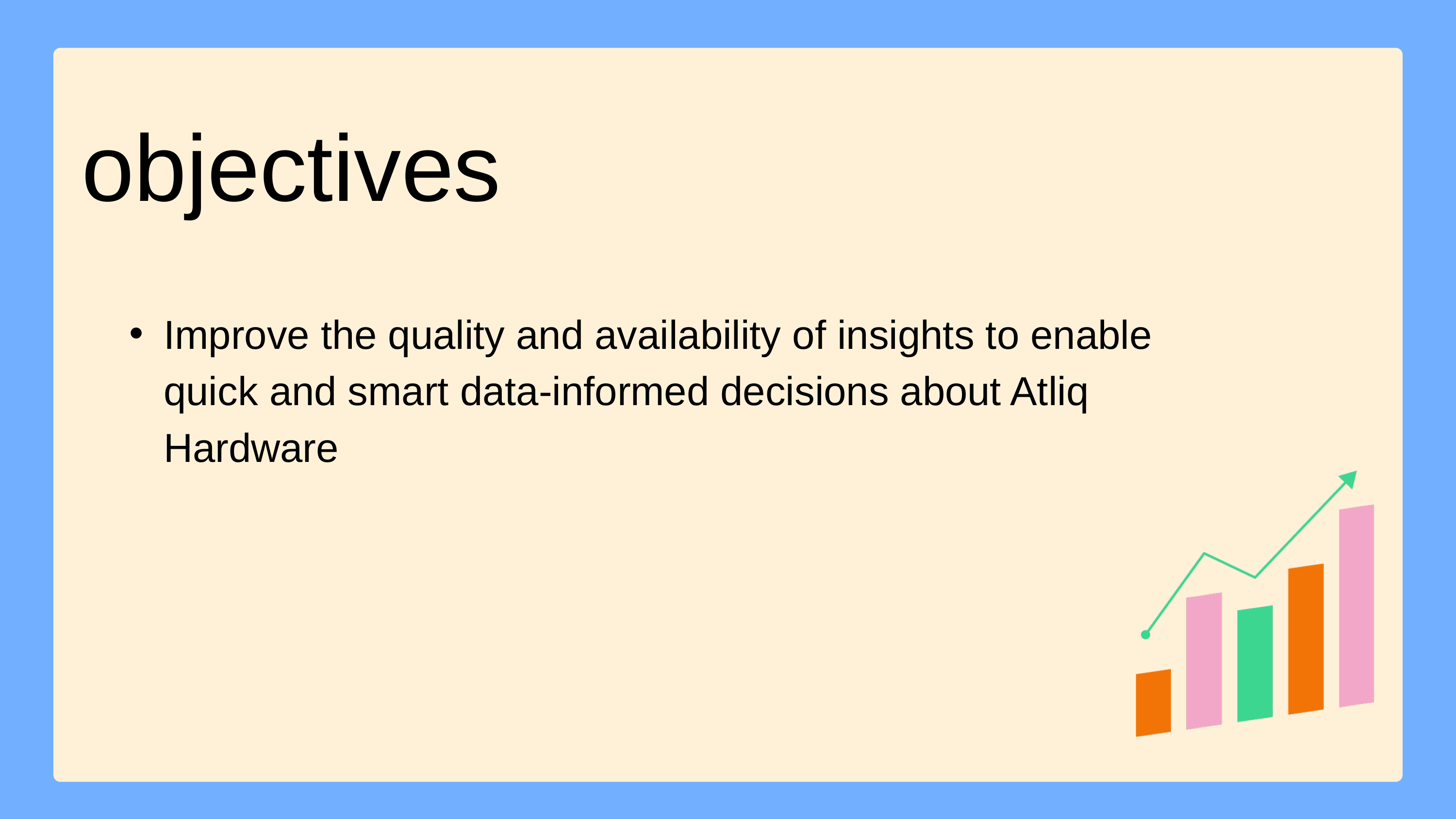

objectives

Improve the quality and availability of insights to enable quick and smart data-informed decisions about Atliq Hardware